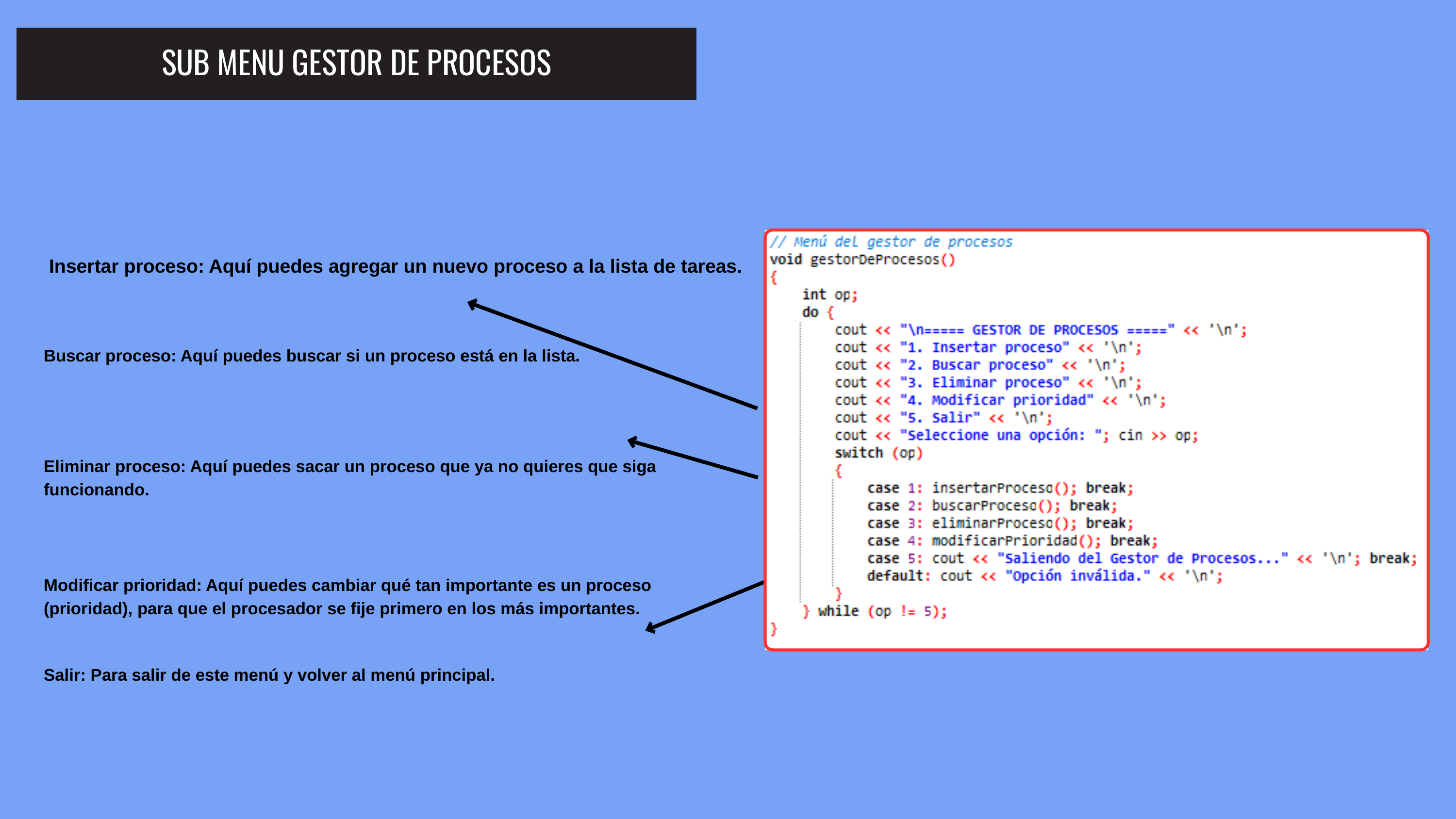

SUB MENU GESTOR DE PROCESOS

 Insertar proceso: Aquí puedes agregar un nuevo proceso a la lista de tareas.

Buscar proceso: Aquí puedes buscar si un proceso está en la lista.

Eliminar proceso: Aquí puedes sacar un proceso que ya no quieres que siga funcionando.
Modificar prioridad: Aquí puedes cambiar qué tan importante es un proceso (prioridad), para que el procesador se fije primero en los más importantes.

Salir: Para salir de este menú y volver al menú principal.